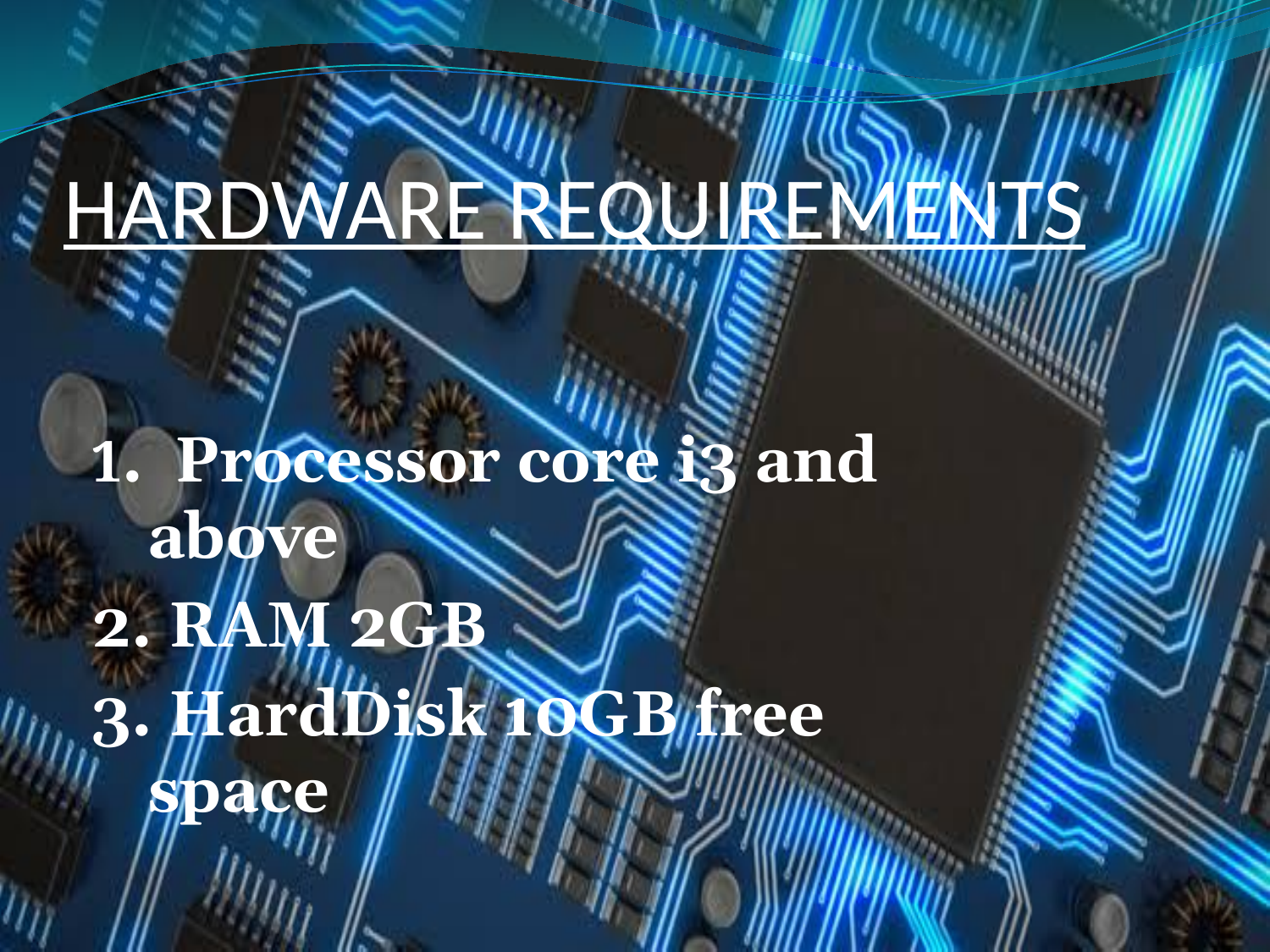

# HARDWARE REQUIREMENTS
 1.  Processor core i3 and   above
 2. RAM 2GB
 3. HardDisk 10GB free space